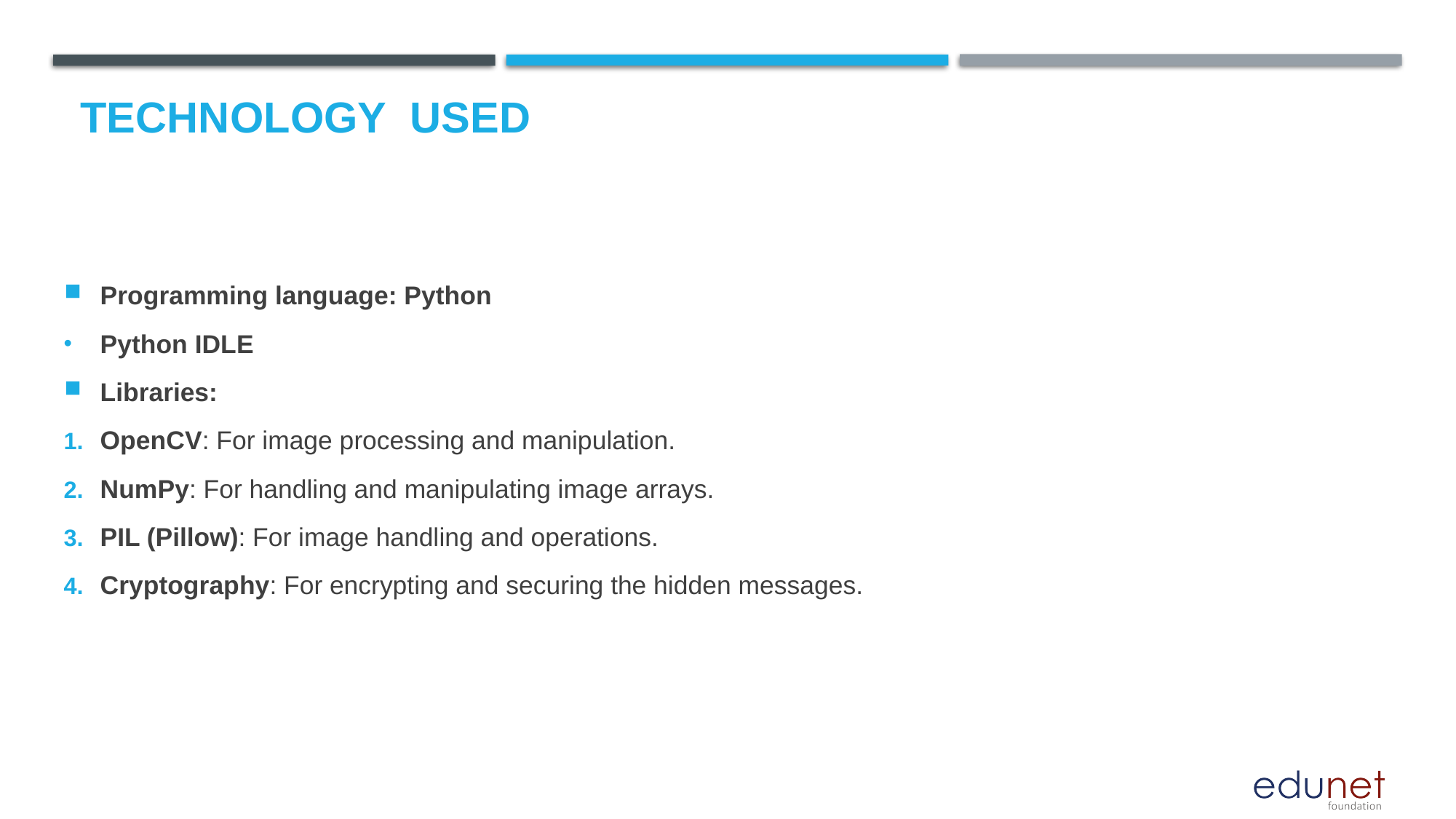

# Technology  used
Programming language: Python
Python IDLE
Libraries:
OpenCV: For image processing and manipulation.
NumPy: For handling and manipulating image arrays.
PIL (Pillow): For image handling and operations.
Cryptography: For encrypting and securing the hidden messages.